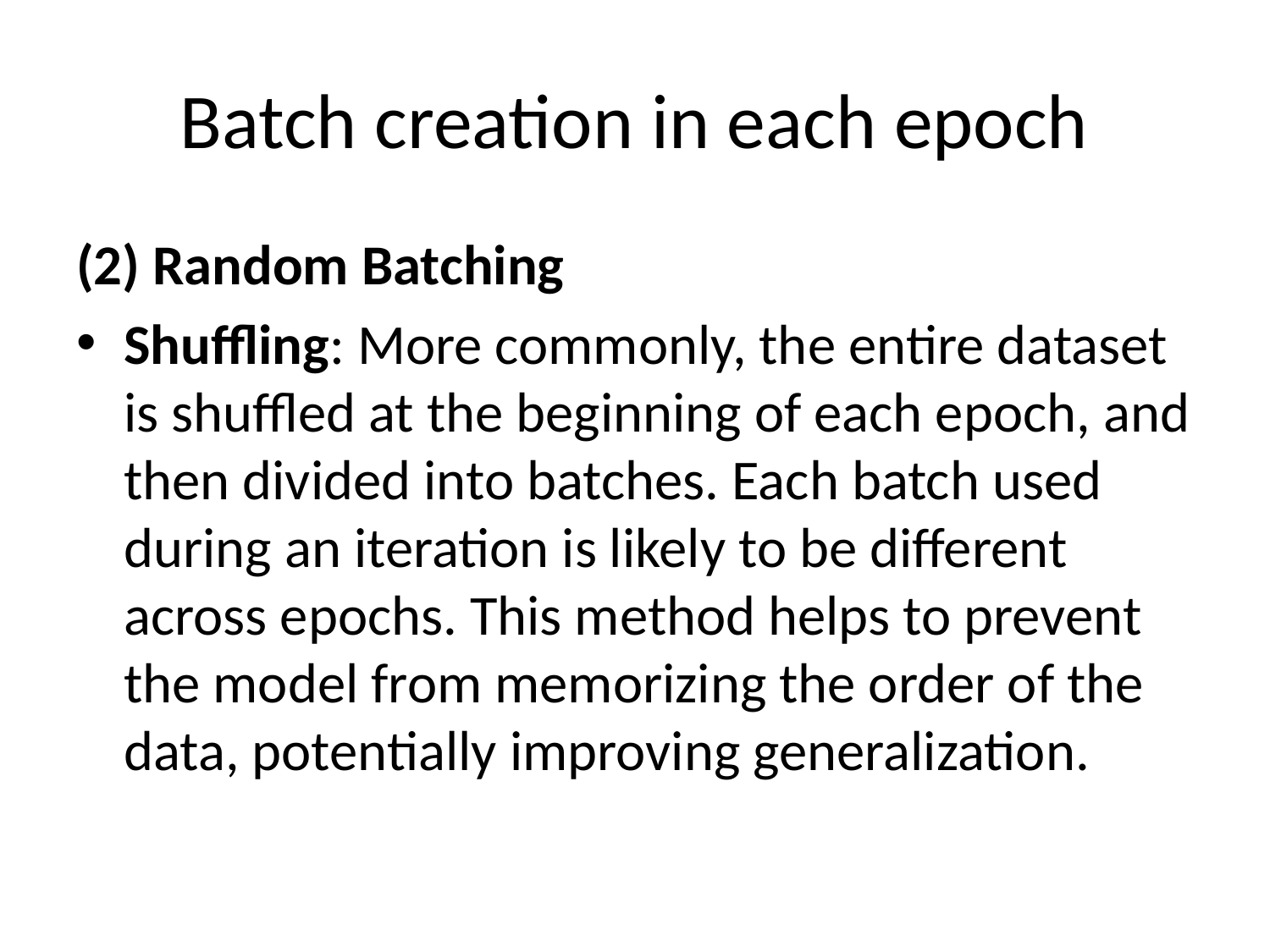

# Batch creation in each epoch
(2) Random Batching
Shuffling: More commonly, the entire dataset is shuffled at the beginning of each epoch, and then divided into batches. Each batch used during an iteration is likely to be different across epochs. This method helps to prevent the model from memorizing the order of the data, potentially improving generalization.